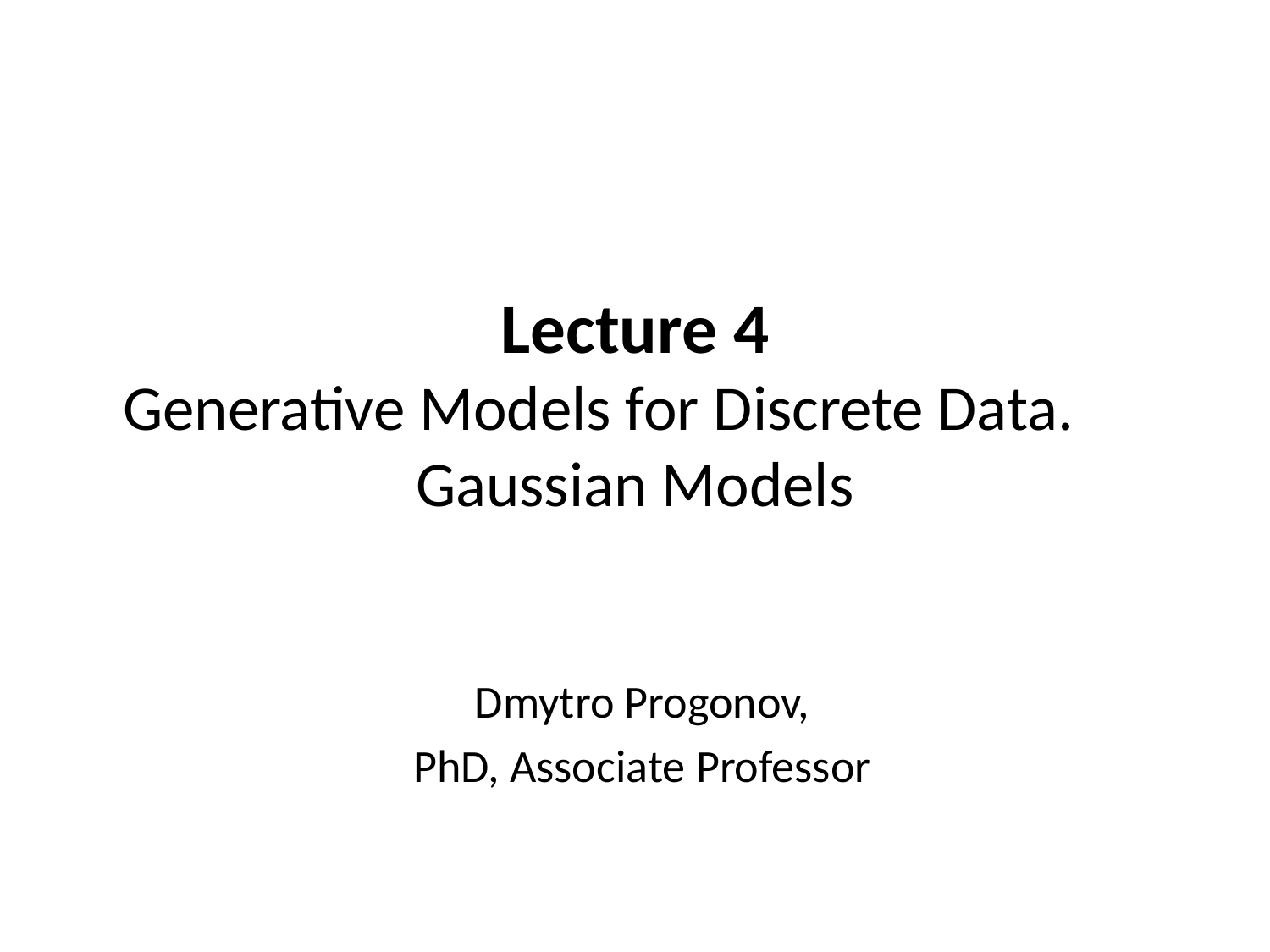

# Lecture 4 Generative Models for Discrete Data.      Gaussian Models
Dmytro Progonov,
PhD, Associate Professor